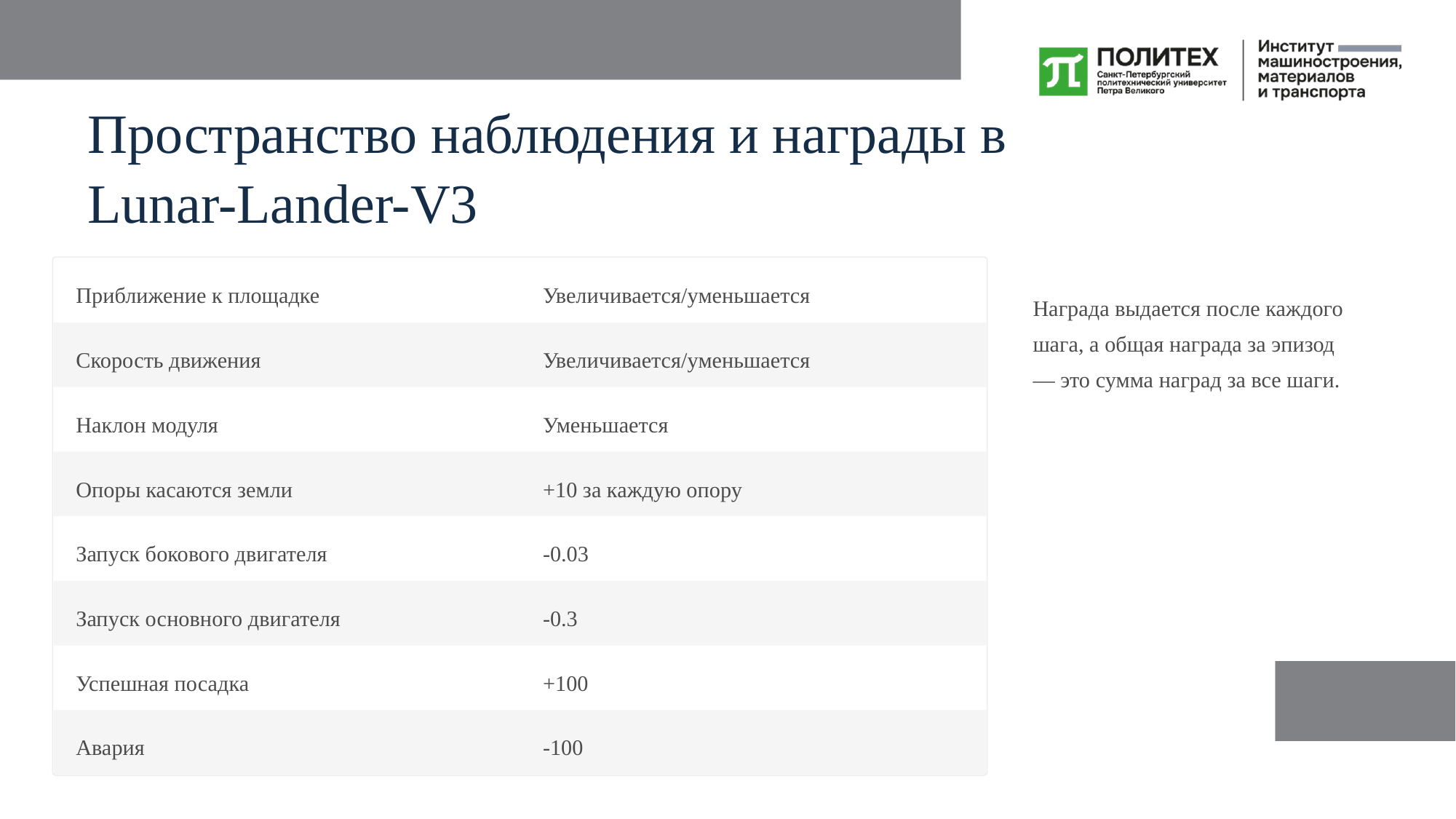

Пространство наблюдения и награды в Lunar-Lander-V3

Приближение к площадке
Увеличивается/уменьшается
Награда выдается после каждого шага, а общая награда за эпизод — это сумма наград за все шаги.

Скорость движения
Увеличивается/уменьшается

Наклон модуля
Уменьшается

Опоры касаются земли
+10 за каждую опору

Запуск бокового двигателя
-0.03

Запуск основного двигателя
-0.3

Успешная посадка
+100

Авария
-100